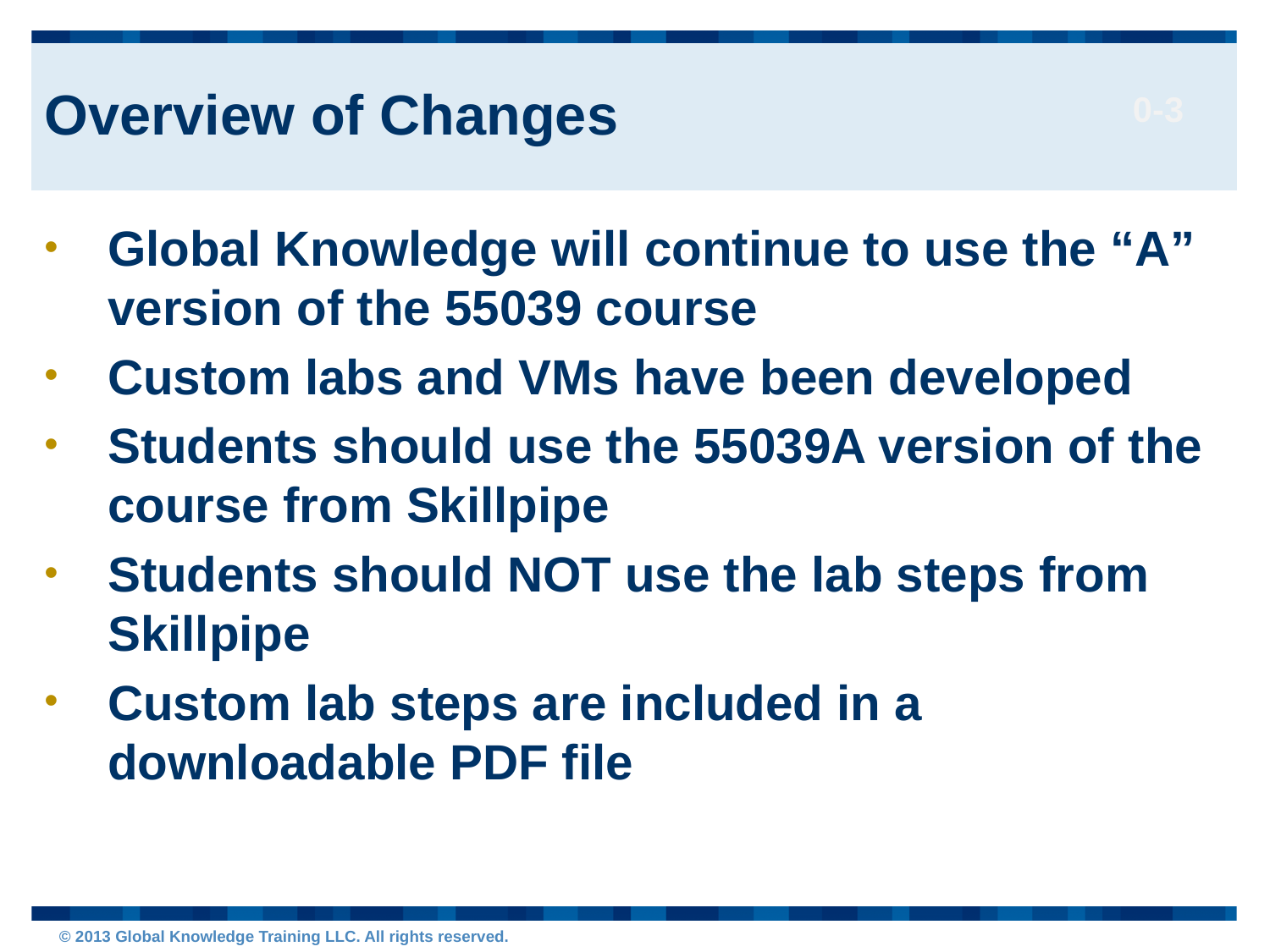

0-3
# Overview of Changes
Global Knowledge will continue to use the “A” version of the 55039 course
Custom labs and VMs have been developed
Students should use the 55039A version of the course from Skillpipe
Students should NOT use the lab steps from Skillpipe
Custom lab steps are included in a downloadable PDF file